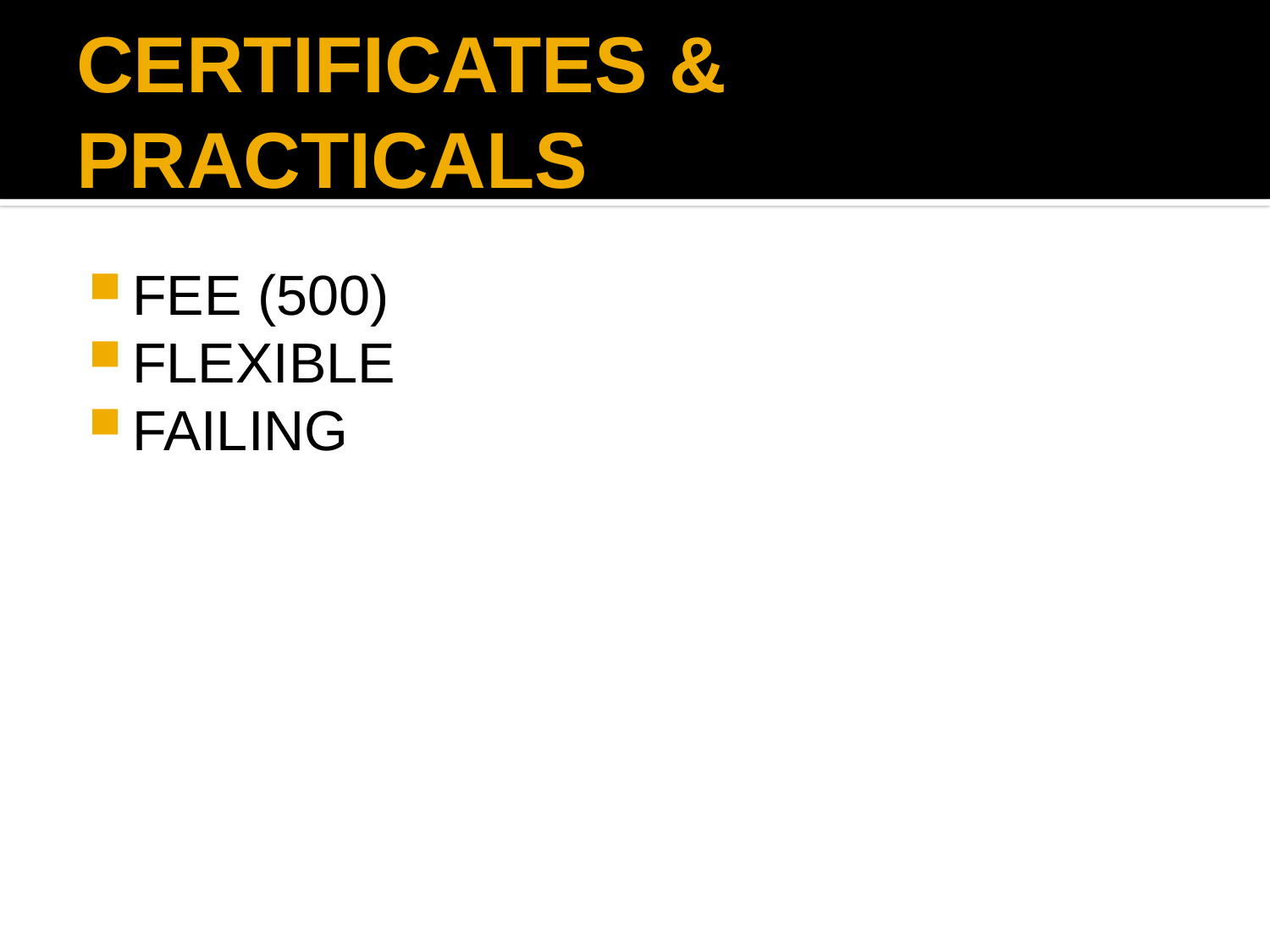

# CERTIFICATES & PRACTICALS
FEE (500)
FLEXIBLE
FAILING